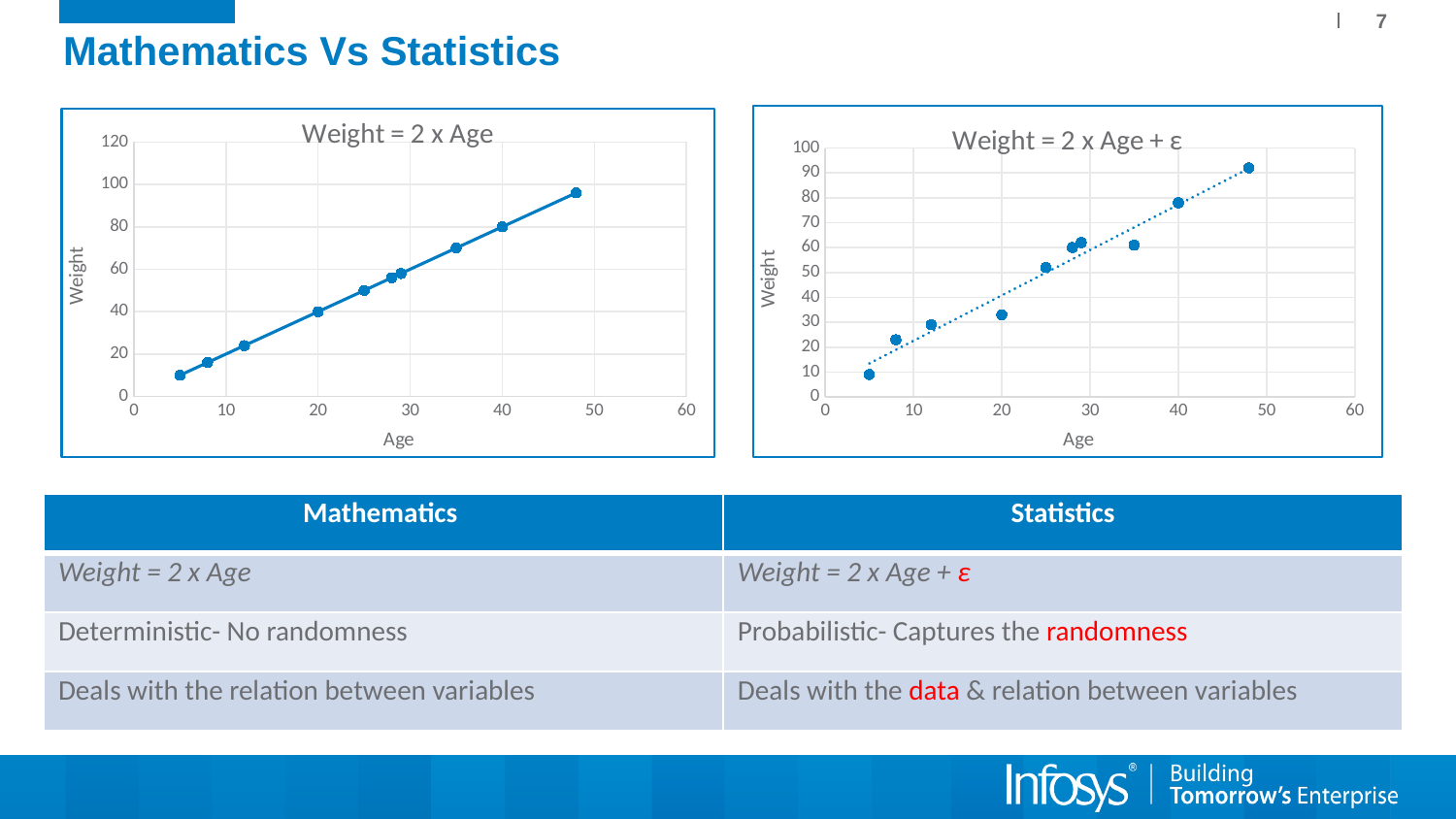

7
# Mathematics Vs Statistics

### Chart: Weight = 2 x Age + ε

| Category | Weight |
|---|---|

### Chart: Weight = 2 x Age

| Category | Weight |
|---|---|
| Mathematics | Statistics |
| --- | --- |
| Weight = 2 x Age | Weight = 2 x Age + ε |
| Deterministic- No randomness | Probabilistic- Captures the randomness |
| Deals with the relation between variables | Deals with the data & relation between variables |